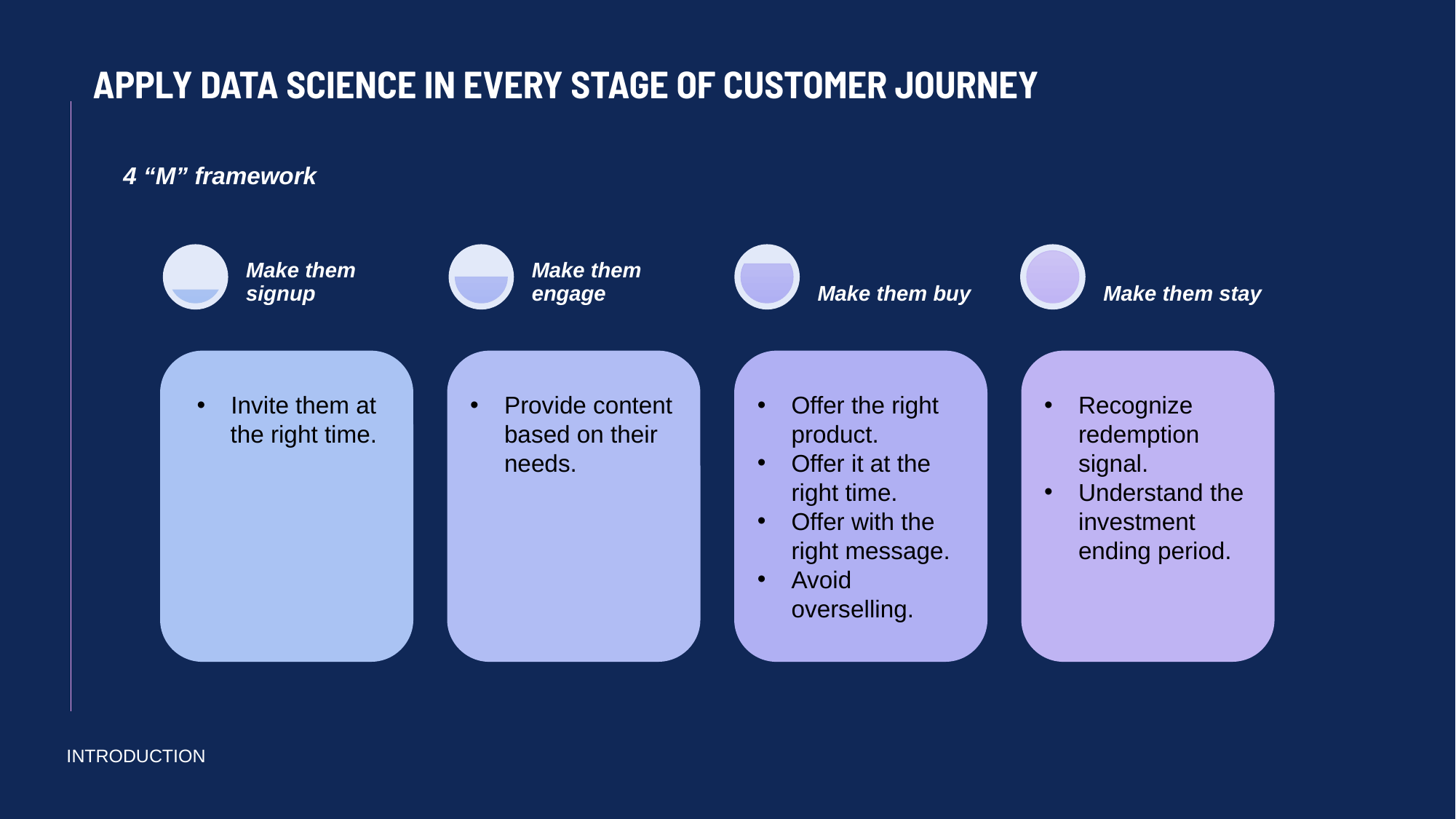

APPLY DATA SCIENCE IN EVERY STAGE OF CUSTOMER JOURNEY
4 “M” framework
Make them signup
Make them engage
Make them buy
Make them stay
Invite them at the right time.

Provide content based on their needs.

Offer the right product.
Offer it at the right time.
Offer with the right message.
Avoid overselling.
Recognize redemption signal.
Understand the investment ending period.

INTRODUCTION